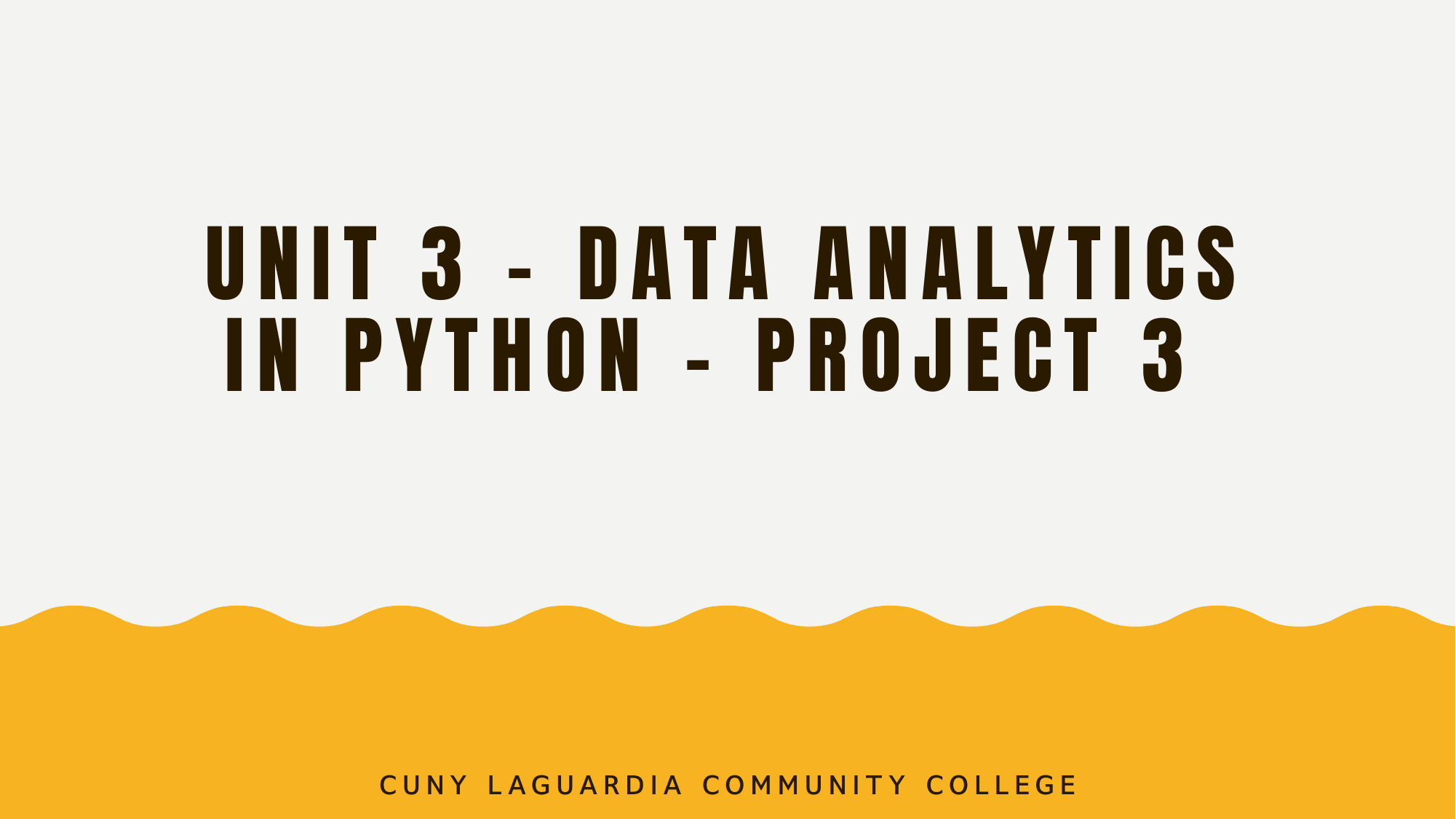

# Unit 3 – Data Analytics in Python – Project 3

CUNY LaGuardia Community College